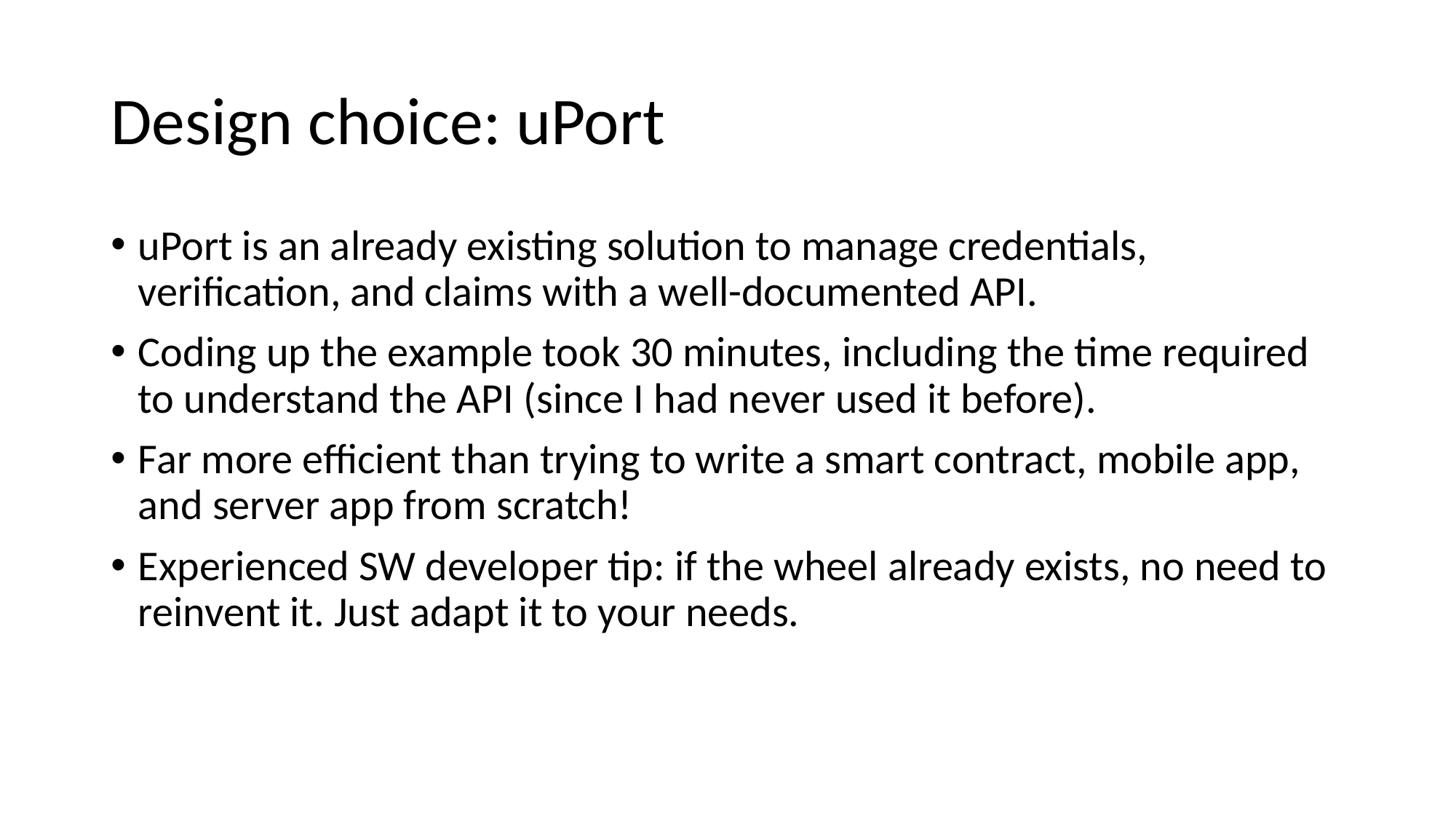

# Design choice: uPort
uPort is an already existing solution to manage credentials, verification, and claims with a well-documented API.
Coding up the example took 30 minutes, including the time required to understand the API (since I had never used it before).
Far more efficient than trying to write a smart contract, mobile app, and server app from scratch!
Experienced SW developer tip: if the wheel already exists, no need to reinvent it. Just adapt it to your needs.